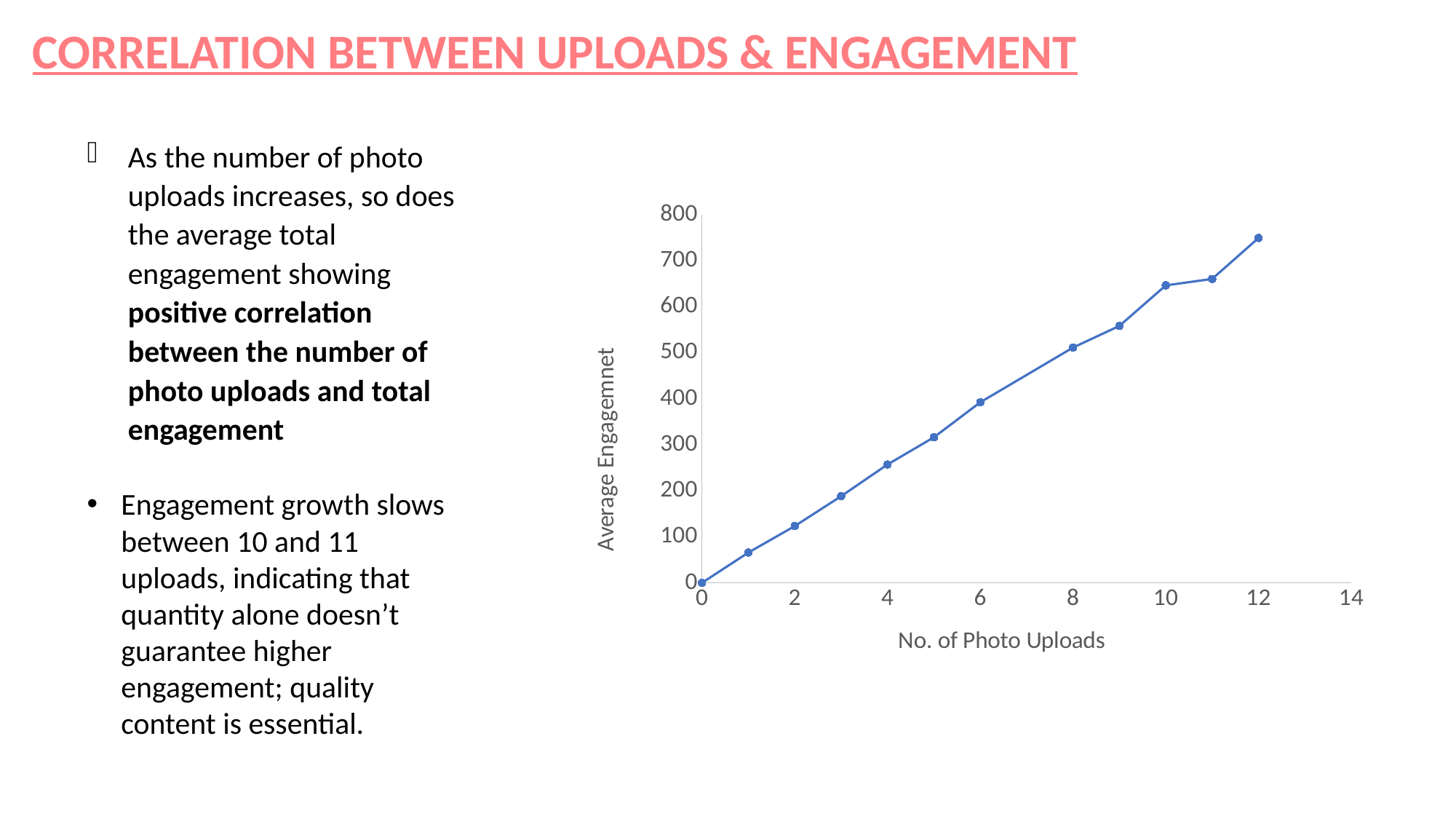

CORRELATION BETWEEN UPLOADS & ENGAGEMENT
As the number of photo uploads increases, so does the average total engagement showing positive correlation between the number of photo uploads and total engagement

Engagement growth slows between 10 and 11 uploads, indicating that quantity alone doesn’t guarantee higher engagement; quality content is essential.

### Chart

| Category | Average of Total_engagement |
|---|---|